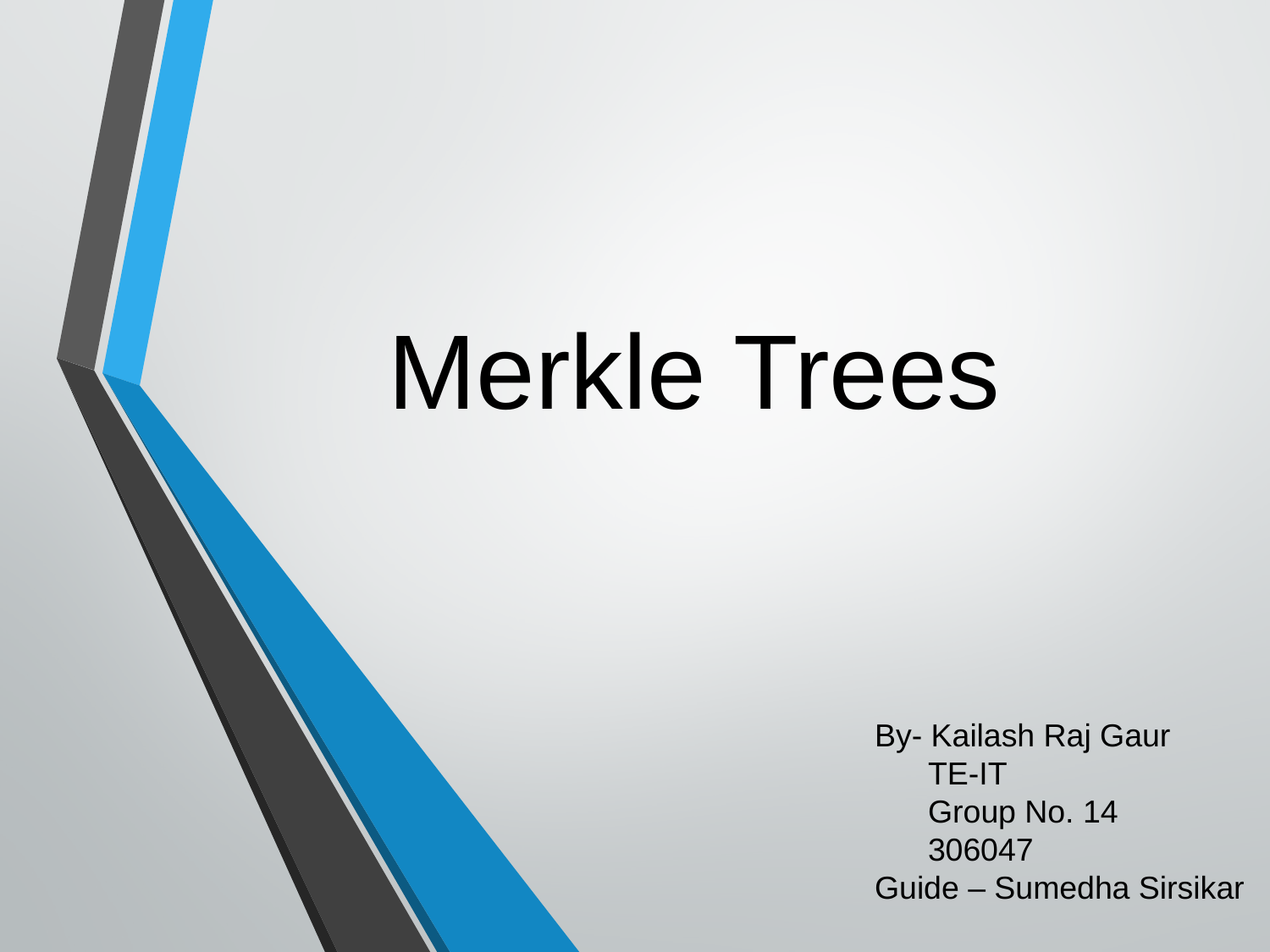

# Merkle Trees
By- Kailash Raj Gaur
      TE-IT
      Group No. 14
      306047
Guide – Sumedha Sirsikar